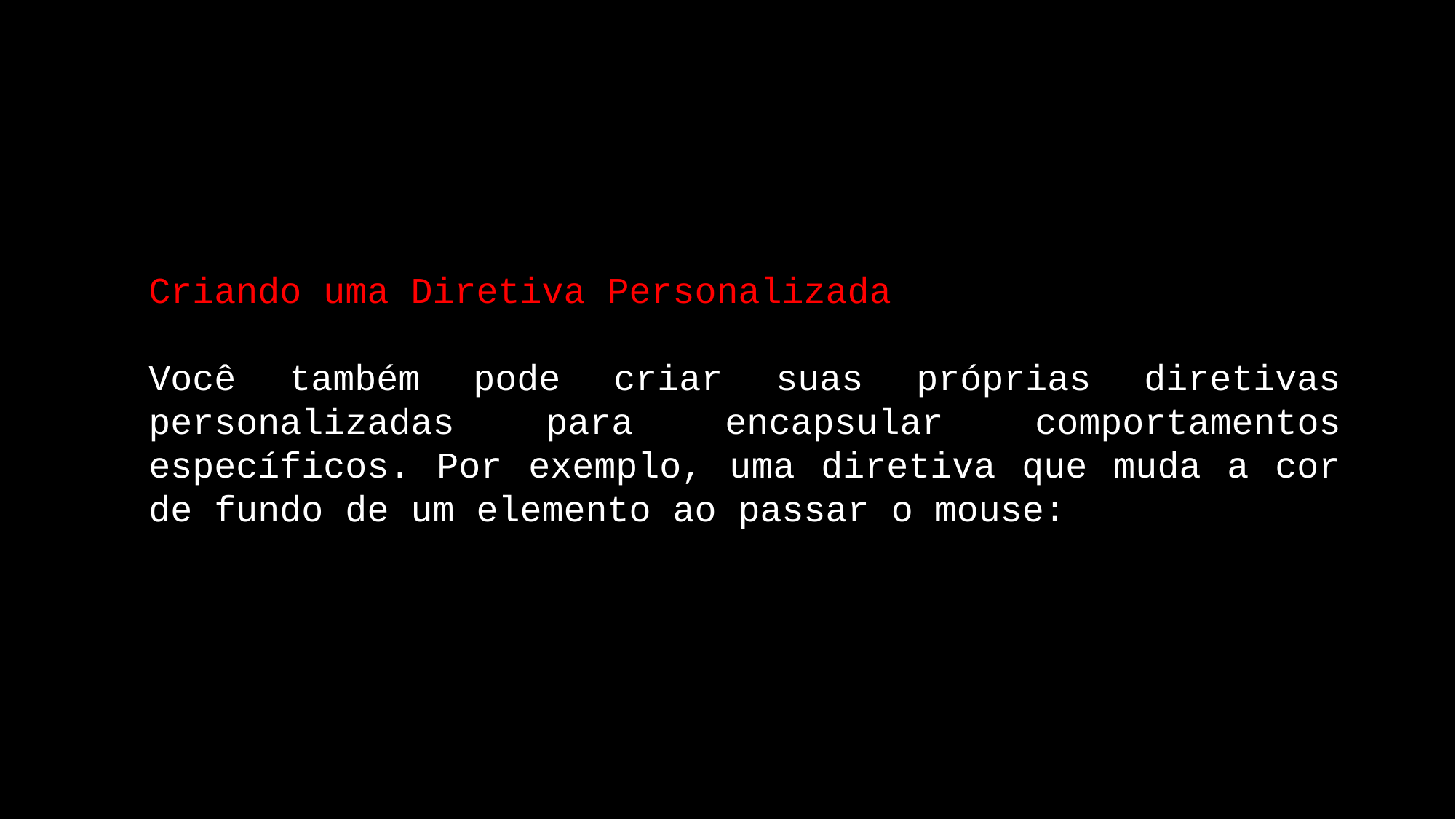

Criando uma Diretiva Personalizada

Você também pode criar suas próprias diretivas personalizadas para encapsular comportamentos específicos. Por exemplo, uma diretiva que muda a cor de fundo de um elemento ao passar o mouse: